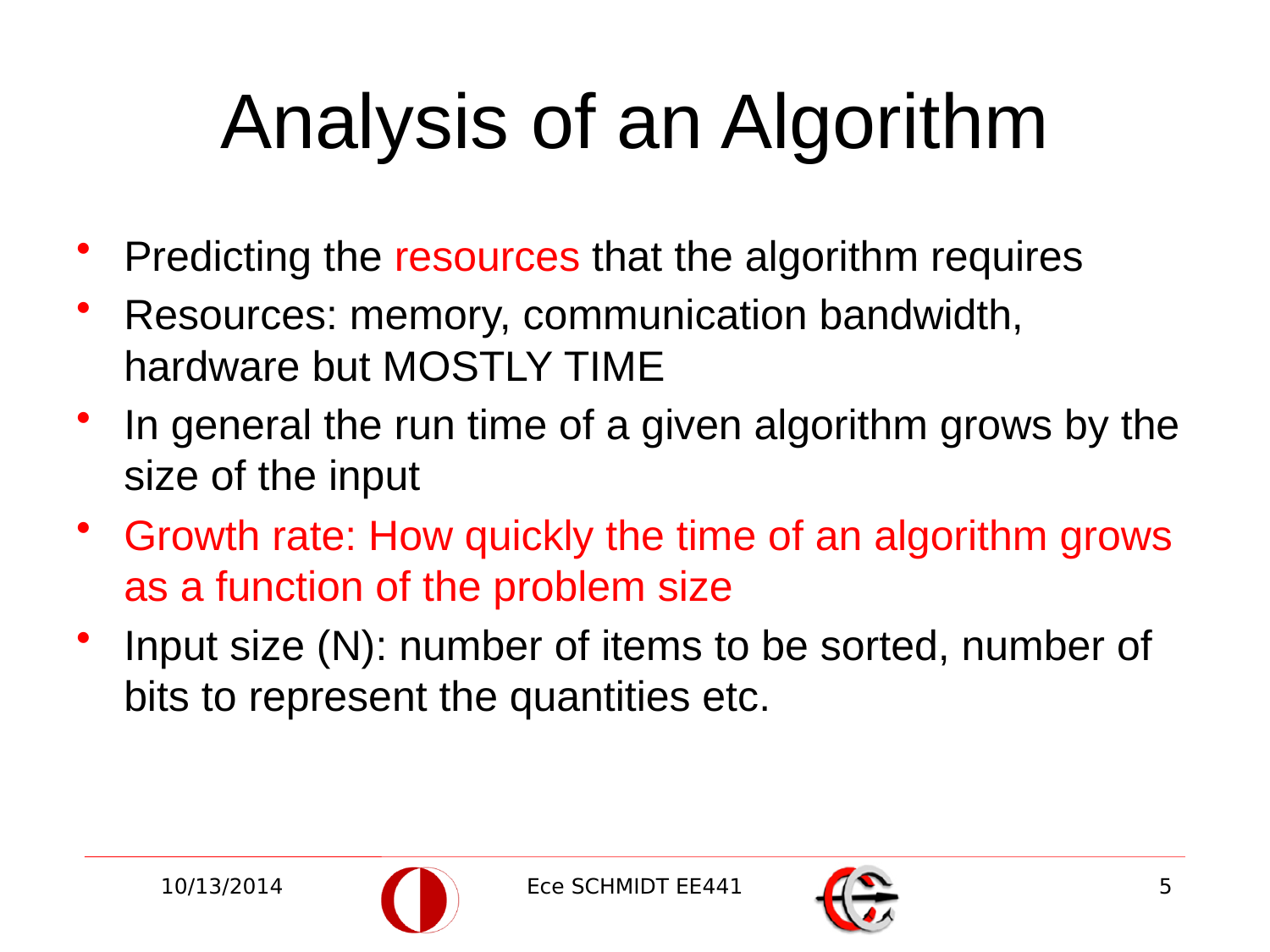

# Analysis of an Algorithm
Predicting the resources that the algorithm requires
Resources: memory, communication bandwidth, hardware but MOSTLY TIME
In general the run time of a given algorithm grows by the size of the input
Growth rate: How quickly the time of an algorithm grows as a function of the problem size
Input size (N): number of items to be sorted, number of bits to represent the quantities etc.
10/13/2014
Ece SCHMIDT EE441
5